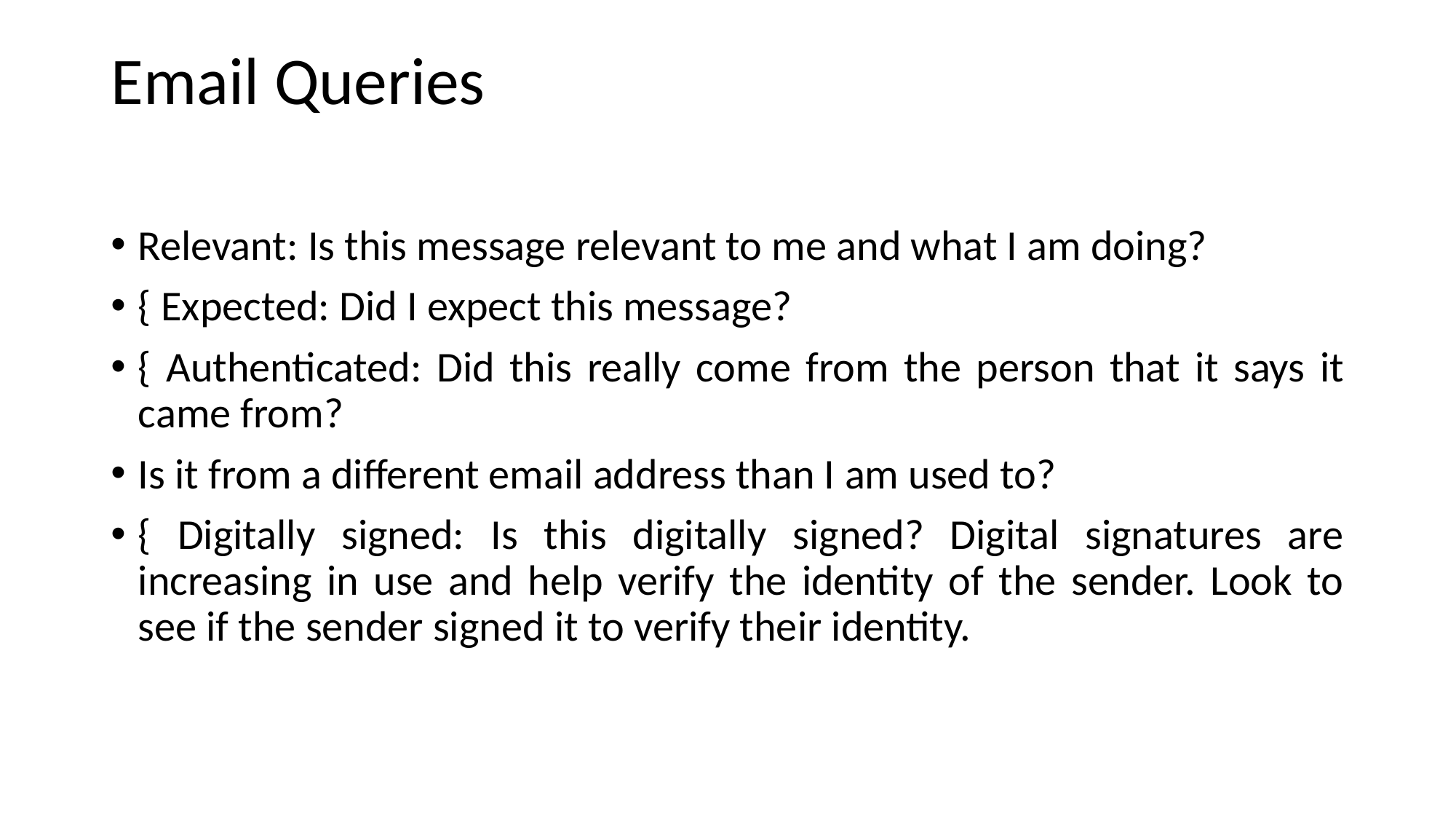

# Email Queries
Relevant: Is this message relevant to me and what I am doing?
{ Expected: Did I expect this message?
{ Authenticated: Did this really come from the person that it says it came from?
Is it from a different email address than I am used to?
{ Digitally signed: Is this digitally signed? Digital signatures are increasing in use and help verify the identity of the sender. Look to see if the sender signed it to verify their identity.